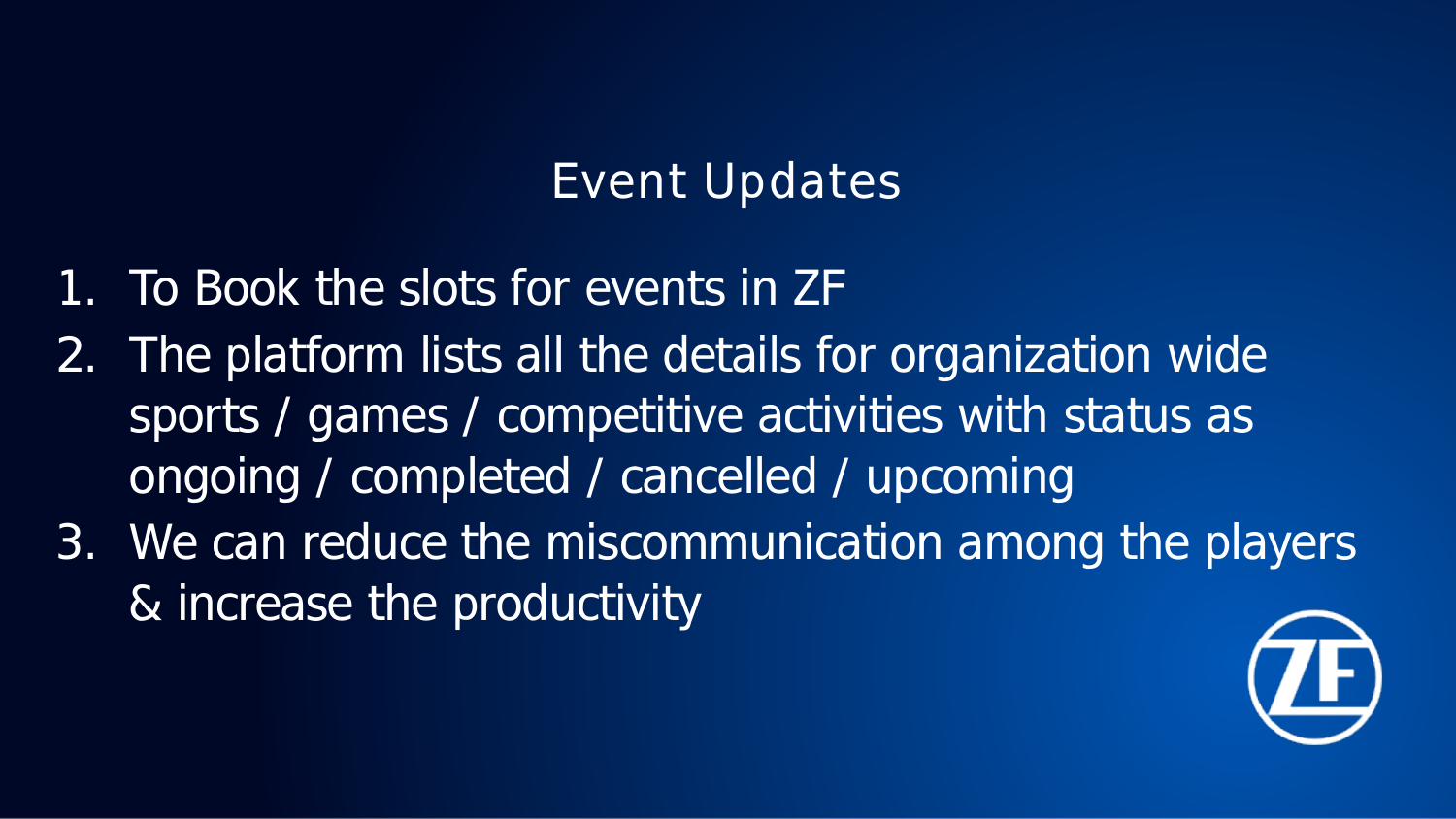

# Event Updates
To Book the slots for events in ZF
The platform lists all the details for organization wide sports / games / competitive activities with status as ongoing / completed / cancelled / upcoming
We can reduce the miscommunication among the players & increase the productivity